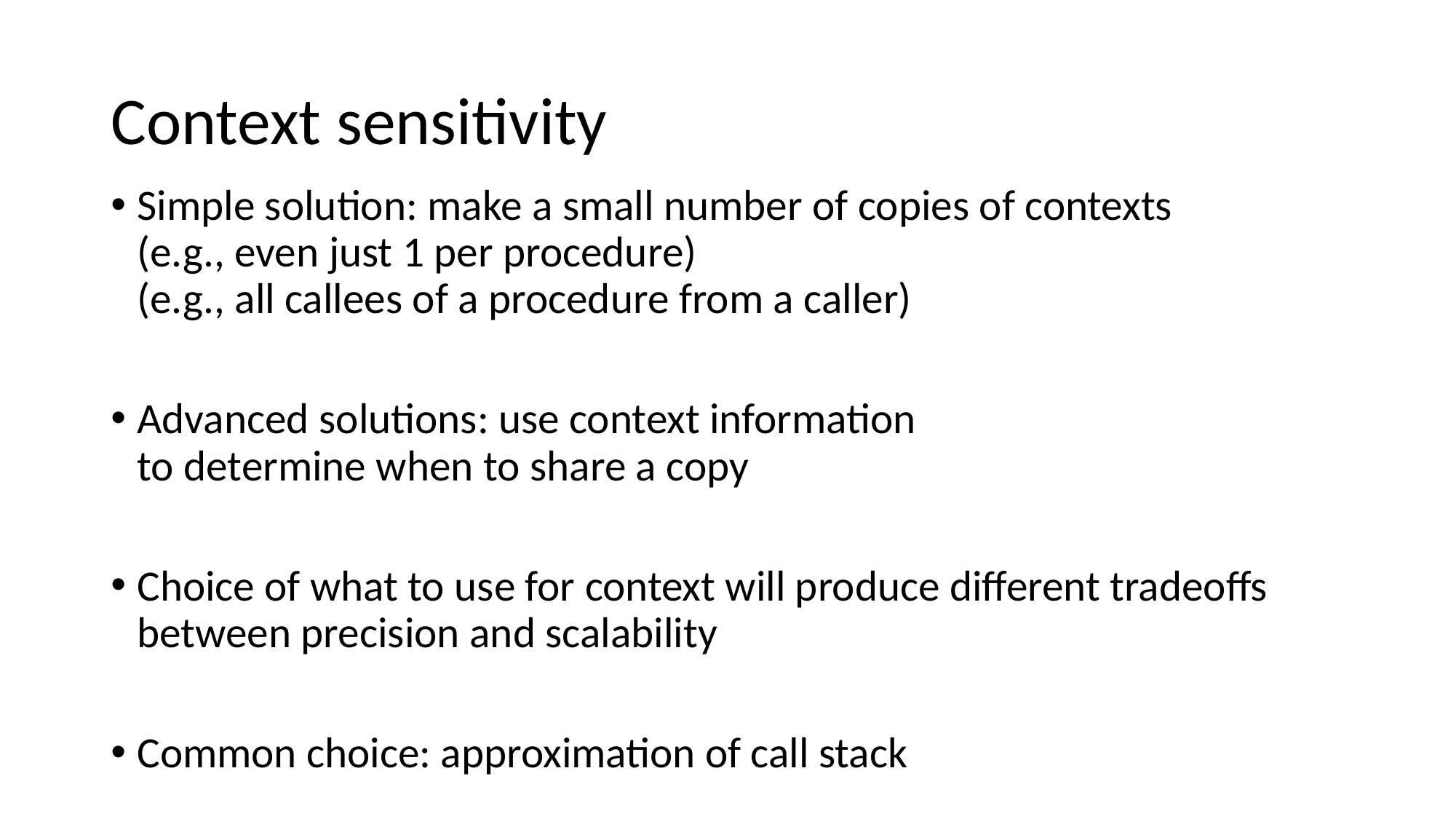

# Context sensitivity
Simple solution: make a small number of copies of contexts
(e.g., even just 1 per procedure)
(e.g., all callees of a procedure from a caller)

Advanced solutions: use context information
to determine when to share a copy

Choice of what to use for context will produce different tradeoffs between precision and scalability

Common choice: approximation of call stack